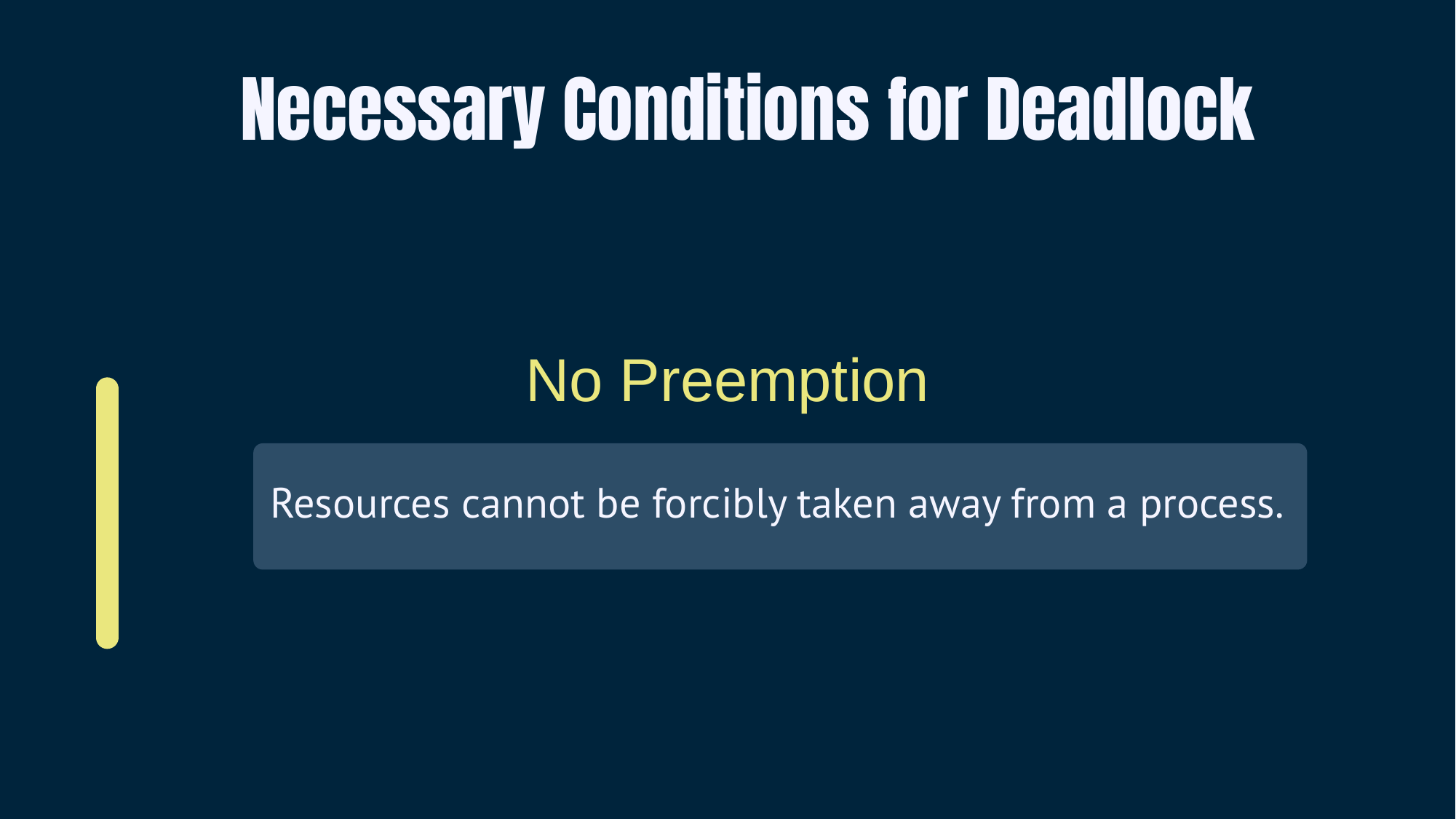

Necessary Conditions for Deadlock
No Preemption

Resources cannot be forcibly taken away from a process.
A chain of processes exists where each process is waiting for a resource held by the next process in the chain
A process holding resources can request additional resources